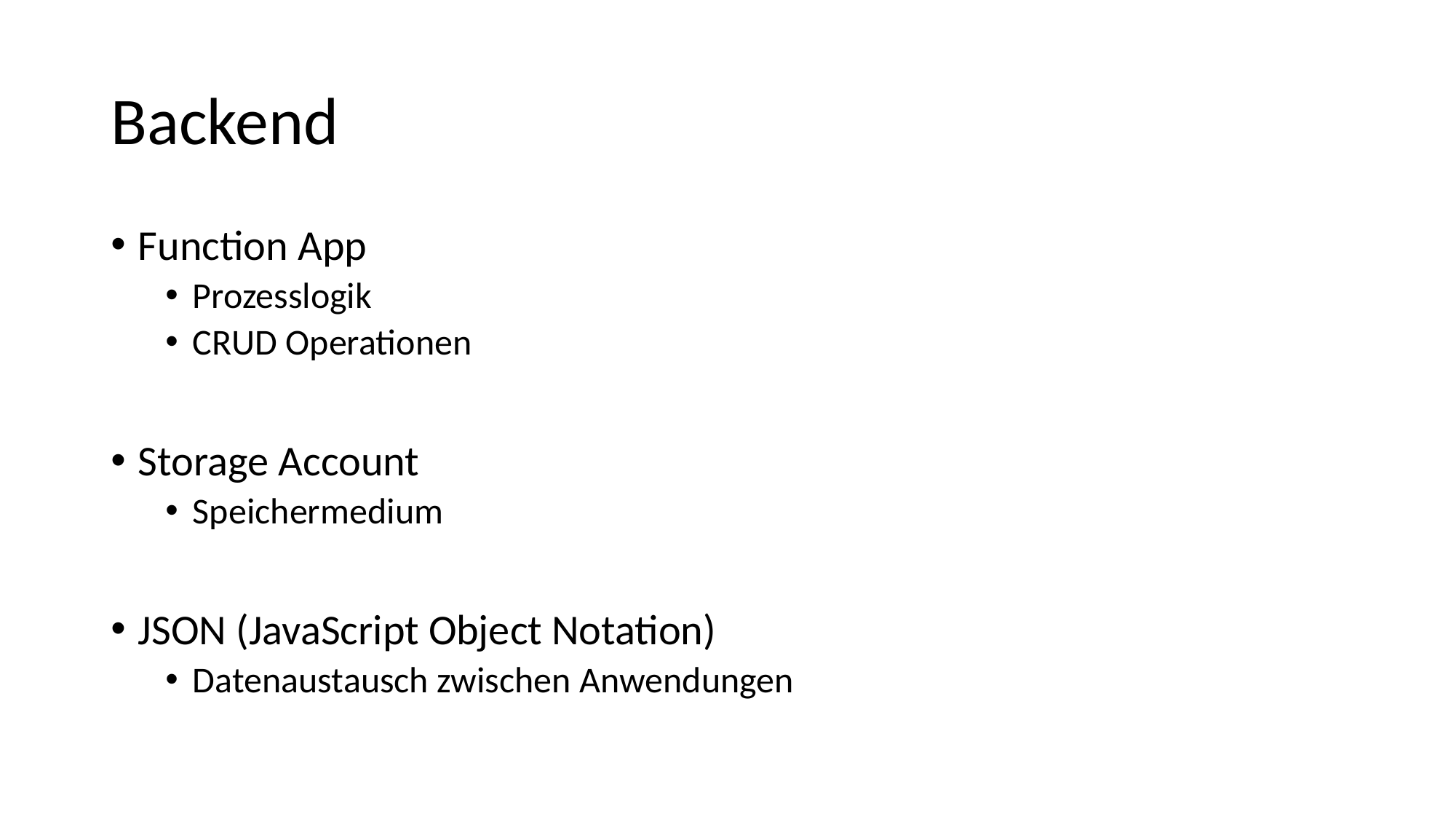

# Backend
Function App
Prozesslogik
CRUD Operationen

Storage Account
Speichermedium

JSON (JavaScript Object Notation)
Datenaustausch zwischen Anwendungen